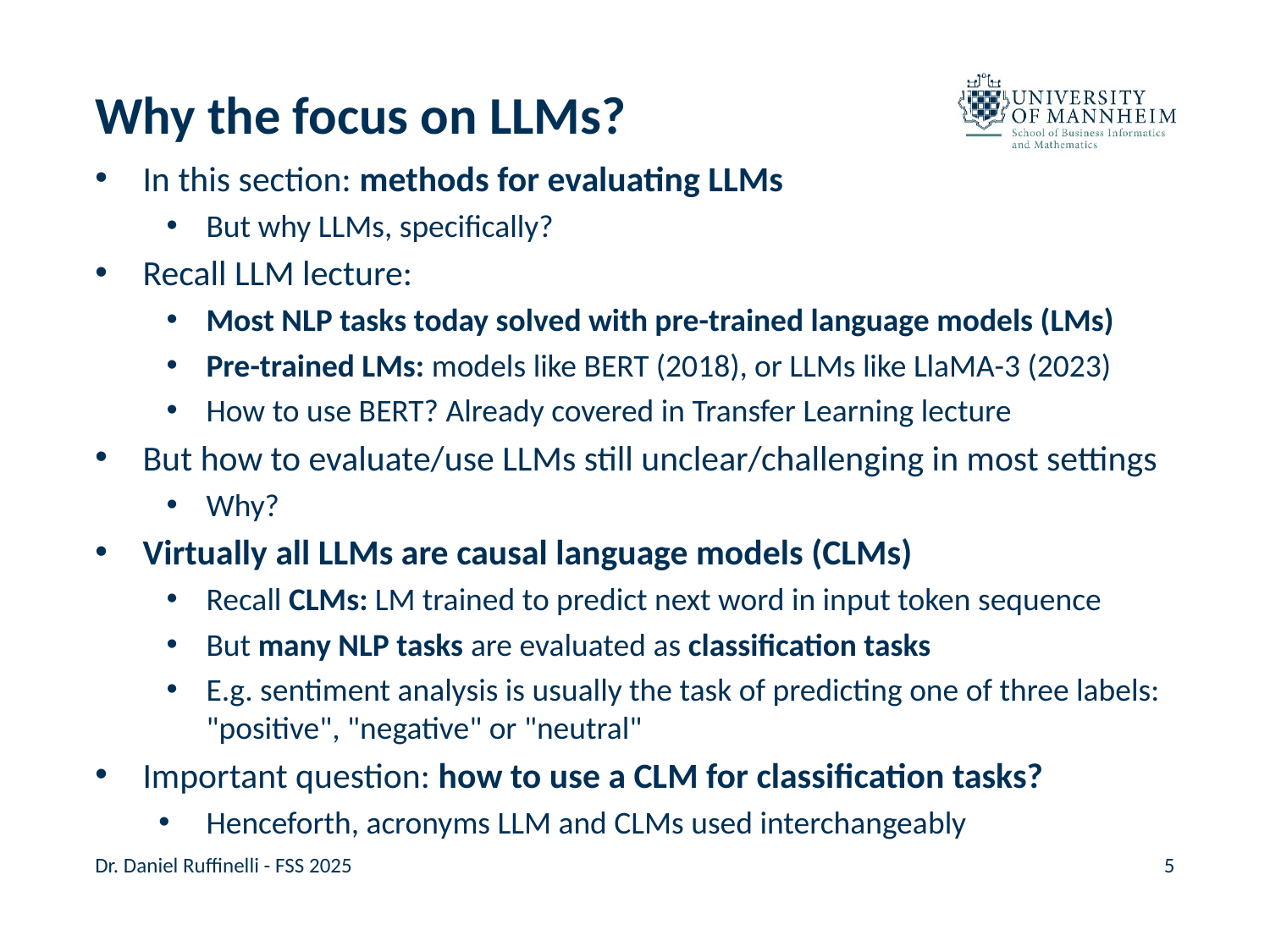

# Why the focus on LLMs?
In this section: methods for evaluating LLMs
But why LLMs, specifically?
Recall LLM lecture:
Most NLP tasks today solved with pre-trained language models (LMs)
Pre-trained LMs: models like BERT (2018), or LLMs like LlaMA-3 (2023)
How to use BERT? Already covered in Transfer Learning lecture
But how to evaluate/use LLMs still unclear/challenging in most settings
Why?
Virtually all LLMs are causal language models (CLMs)
Recall CLMs: LM trained to predict next word in input token sequence
But many NLP tasks are evaluated as classification tasks
E.g. sentiment analysis is usually the task of predicting one of three labels: "positive", "negative" or "neutral"
Important question: how to use a CLM for classification tasks?
Henceforth, acronyms LLM and CLMs used interchangeably
Dr. Daniel Ruffinelli - FSS 2025
5